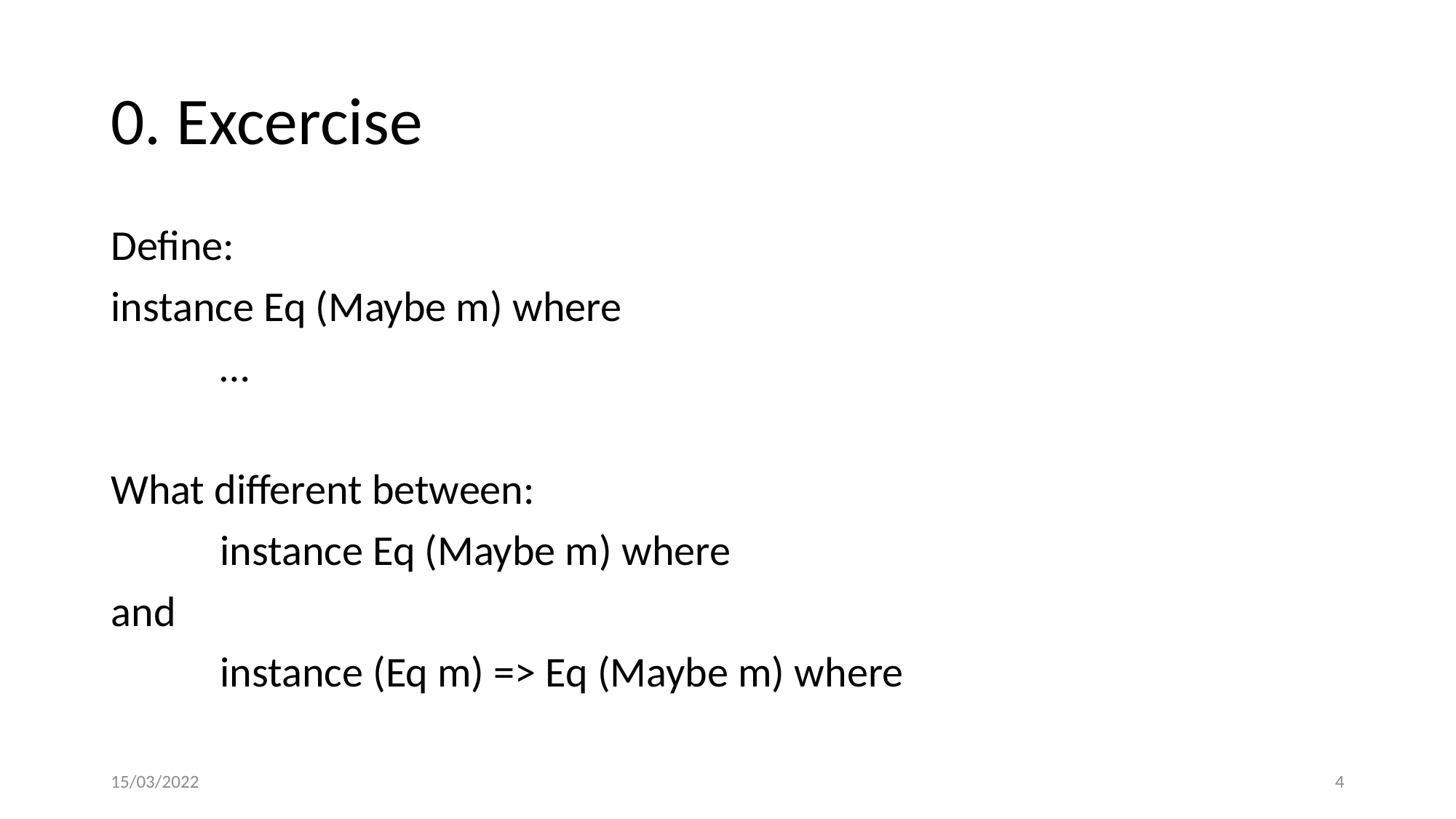

# 0. Excercise
Define:
instance Eq (Maybe m) where
	…

What different between:
	instance Eq (Maybe m) where
and
	instance (Eq m) => Eq (Maybe m) where
15/03/2022
4